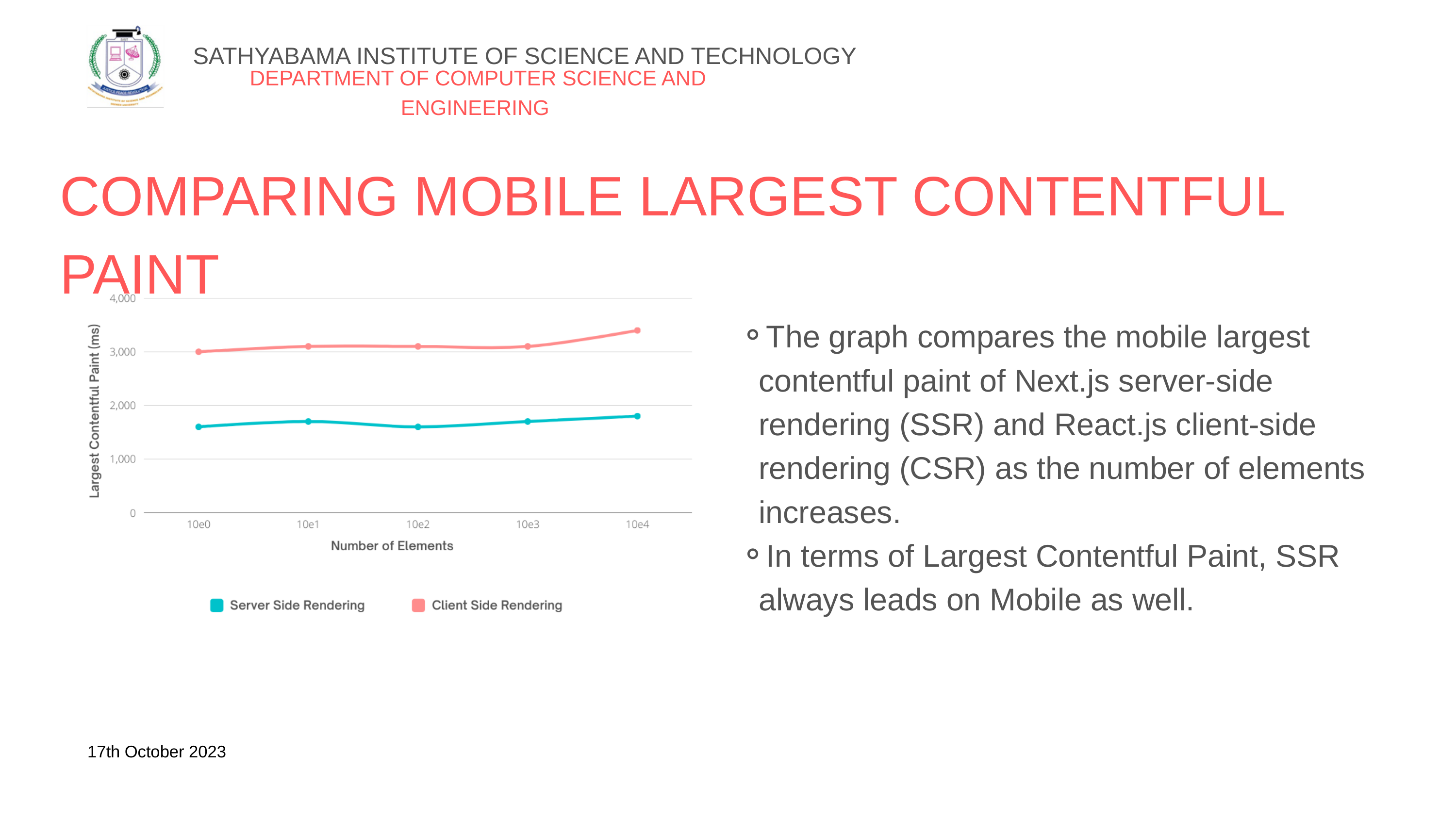

SATHYABAMA INSTITUTE OF SCIENCE AND TECHNOLOGY
DEPARTMENT OF COMPUTER SCIENCE AND ENGINEERING
COMPARING MOBILE LARGEST CONTENTFUL PAINT

The graph compares the mobile largest contentful paint of Next.js server-side rendering (SSR) and React.js client-side rendering (CSR) as the number of elements increases.
In terms of Largest Contentful Paint, SSR always leads on Mobile as well.
17th October 2023